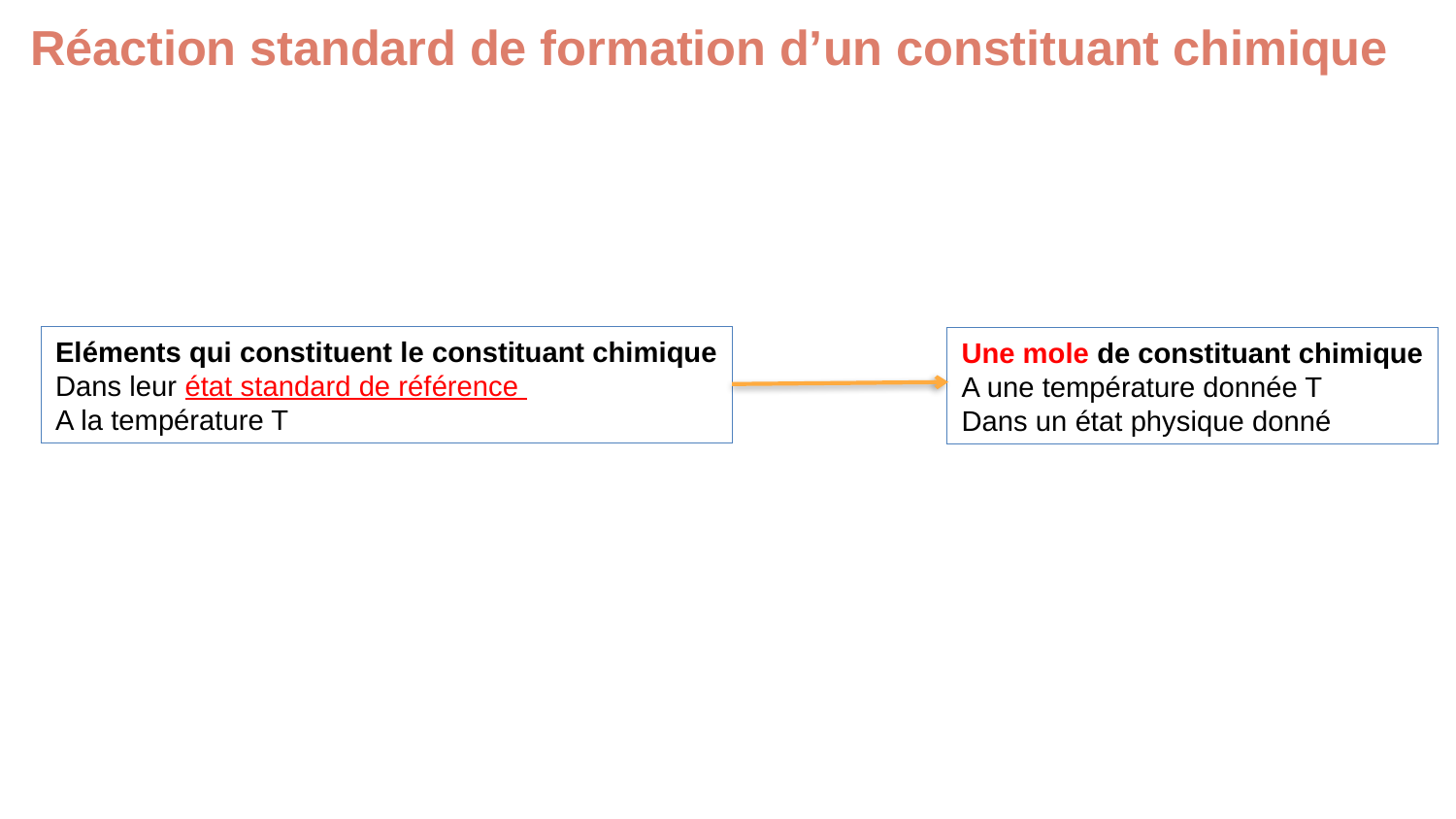

# Réaction standard de formation d’un constituant chimique
Eléments qui constituent le constituant chimique
Dans leur état standard de référence
A la température T
Une mole de constituant chimique
A une température donnée T
Dans un état physique donné